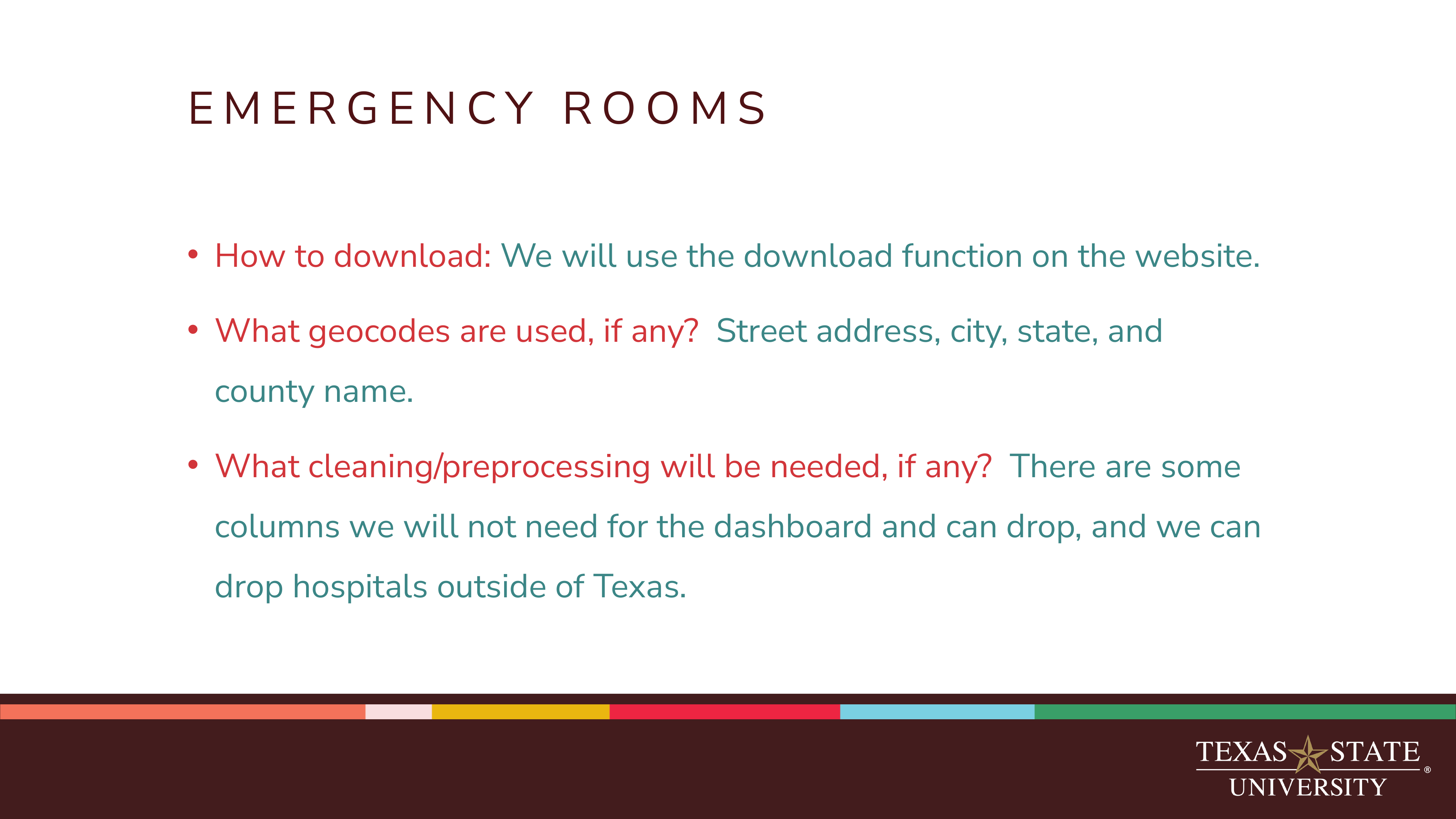

# EMERGENCY ROOMS
How to download: We will use the download function on the website.
What geocodes are used, if any?  Street address, city, state, and county name.
What cleaning/preprocessing will be needed, if any?  There are some columns we will not need for the dashboard and can drop, and we can drop hospitals outside of Texas.